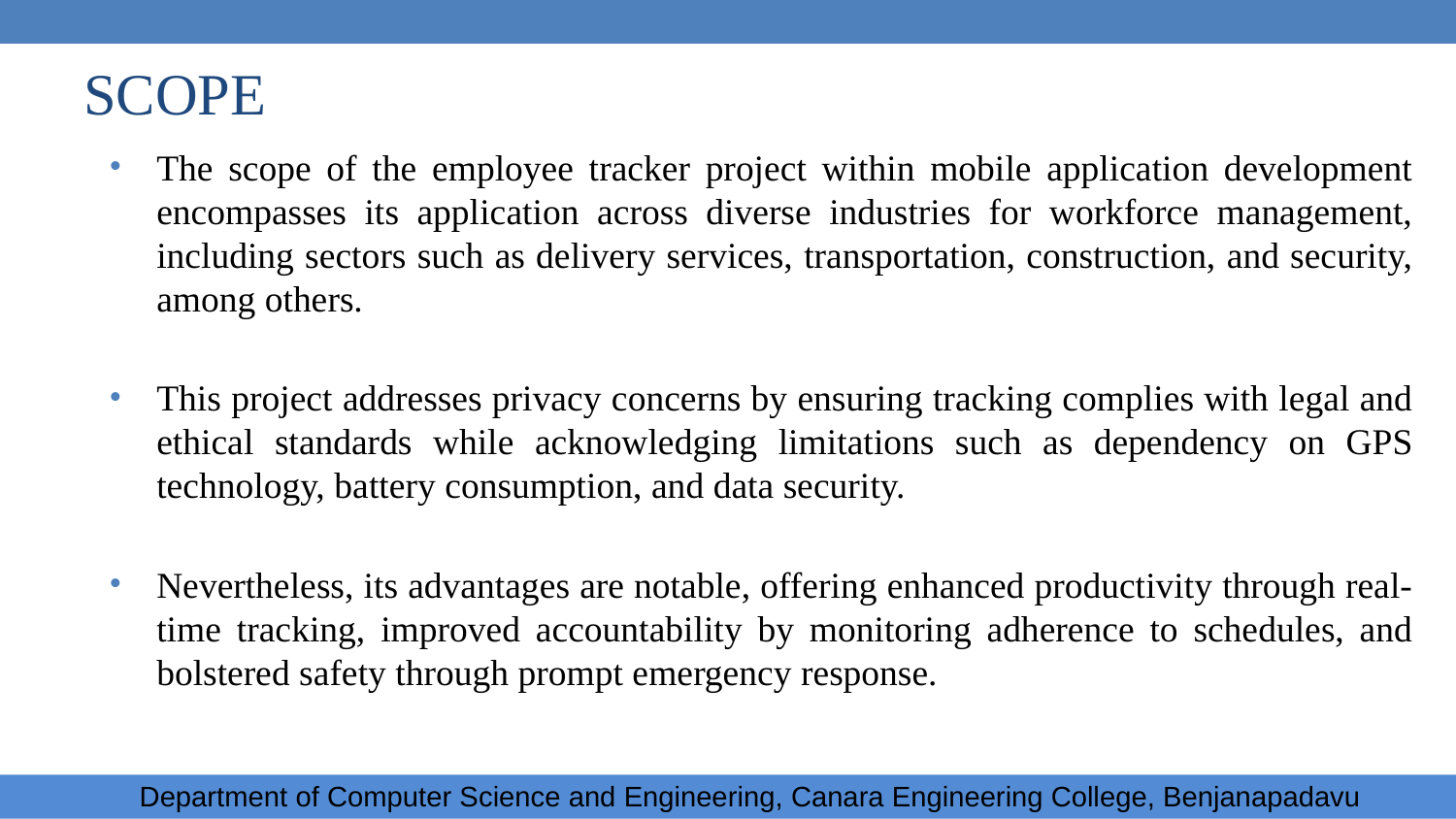

# SCOPE
The scope of the employee tracker project within mobile application development encompasses its application across diverse industries for workforce management, including sectors such as delivery services, transportation, construction, and security, among others.

This project addresses privacy concerns by ensuring tracking complies with legal and ethical standards while acknowledging limitations such as dependency on GPS technology, battery consumption, and data security.

Nevertheless, its advantages are notable, offering enhanced productivity through real-time tracking, improved accountability by monitoring adherence to schedules, and bolstered safety through prompt emergency response.